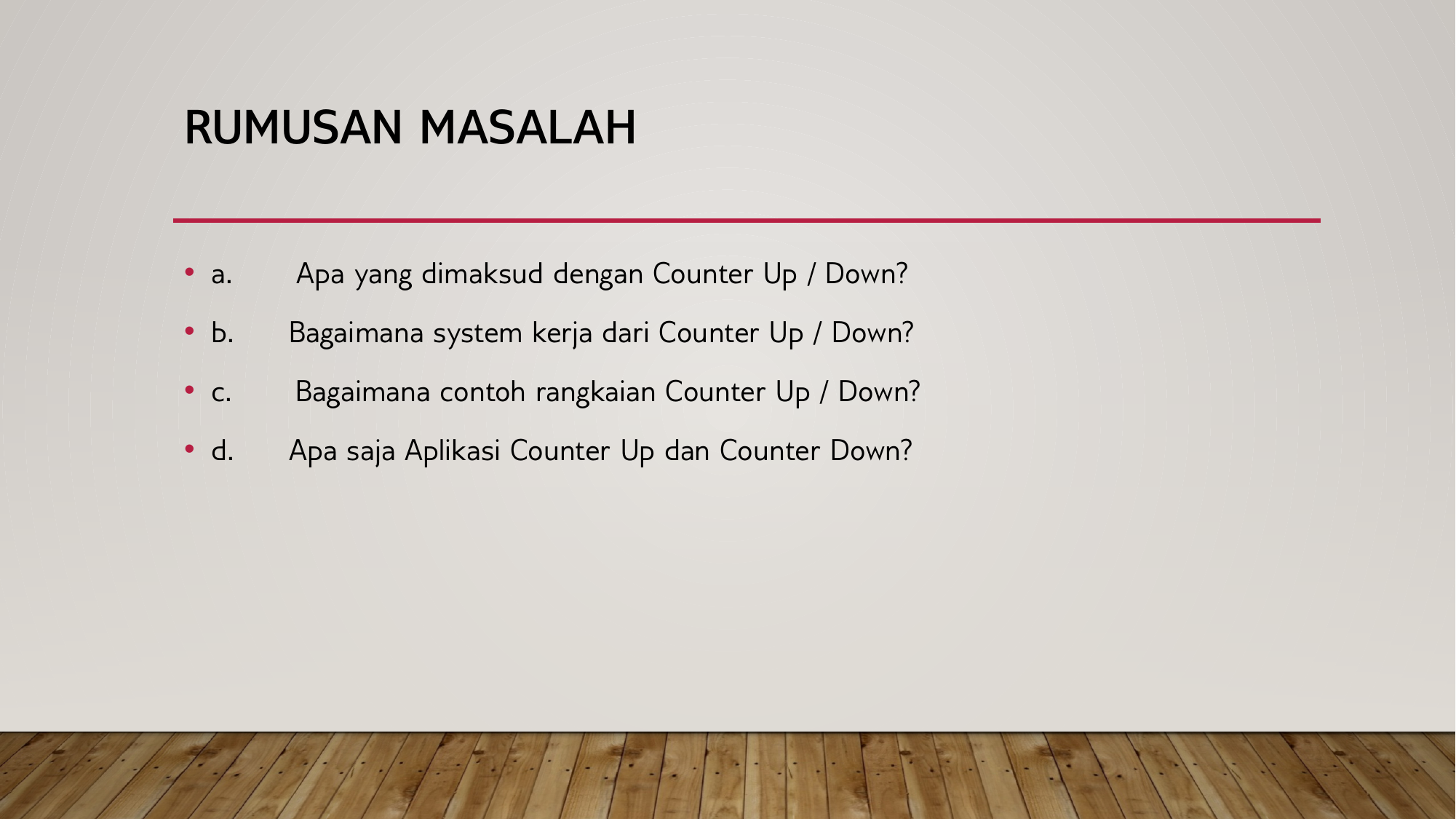

# Rumusan Masalah
a.       Apa yang dimaksud dengan Counter Up / Down?
b.      Bagaimana system kerja dari Counter Up / Down?
c.       Bagaimana contoh rangkaian Counter Up / Down?
d.      Apa saja Aplikasi Counter Up dan Counter Down?